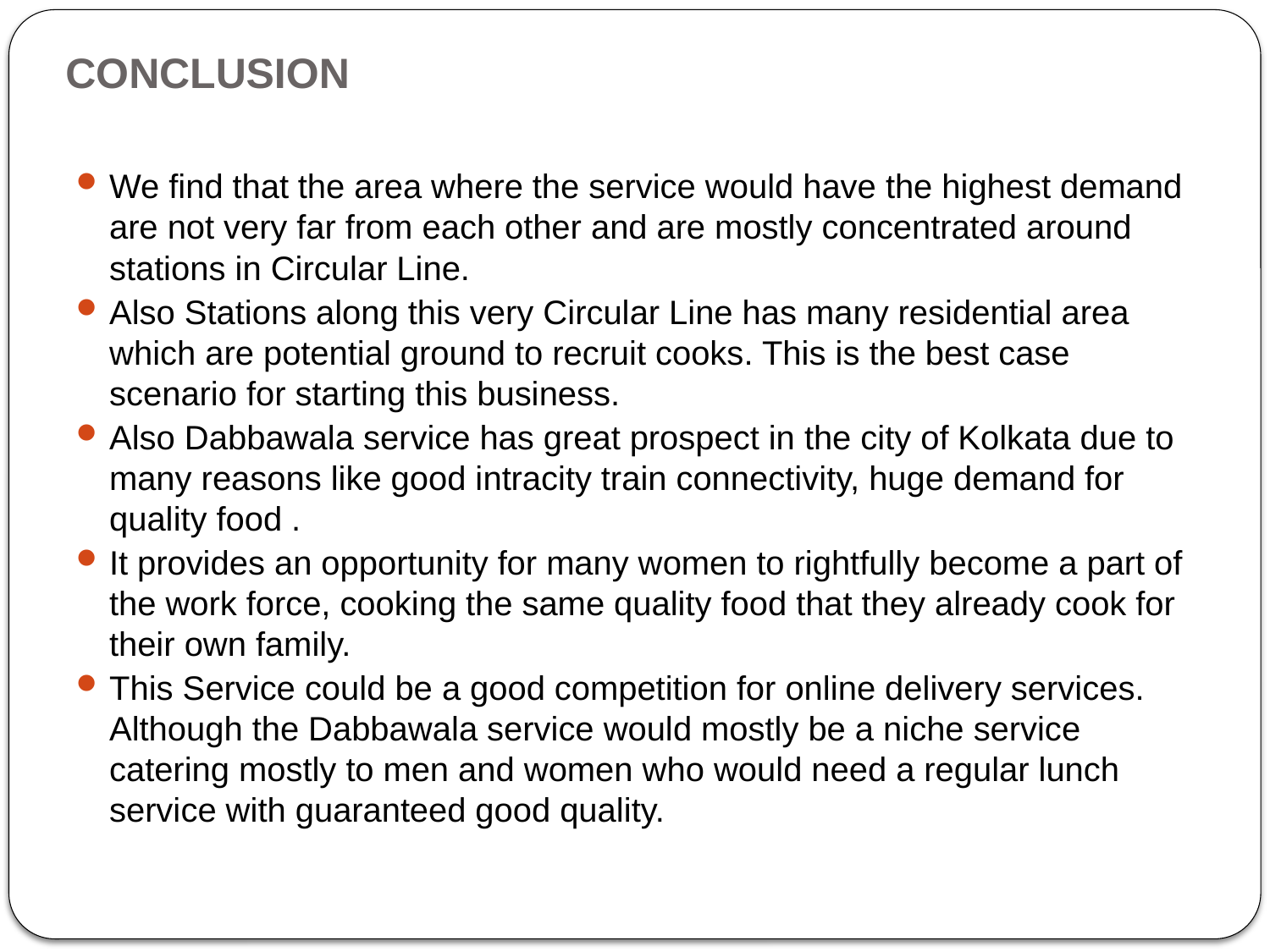

# CONCLUSION
We find that the area where the service would have the highest demand are not very far from each other and are mostly concentrated around stations in Circular Line.
Also Stations along this very Circular Line has many residential area which are potential ground to recruit cooks. This is the best case scenario for starting this business.
Also Dabbawala service has great prospect in the city of Kolkata due to many reasons like good intracity train connectivity, huge demand for quality food .
It provides an opportunity for many women to rightfully become a part of the work force, cooking the same quality food that they already cook for their own family.
This Service could be a good competition for online delivery services. Although the Dabbawala service would mostly be a niche service catering mostly to men and women who would need a regular lunch service with guaranteed good quality.